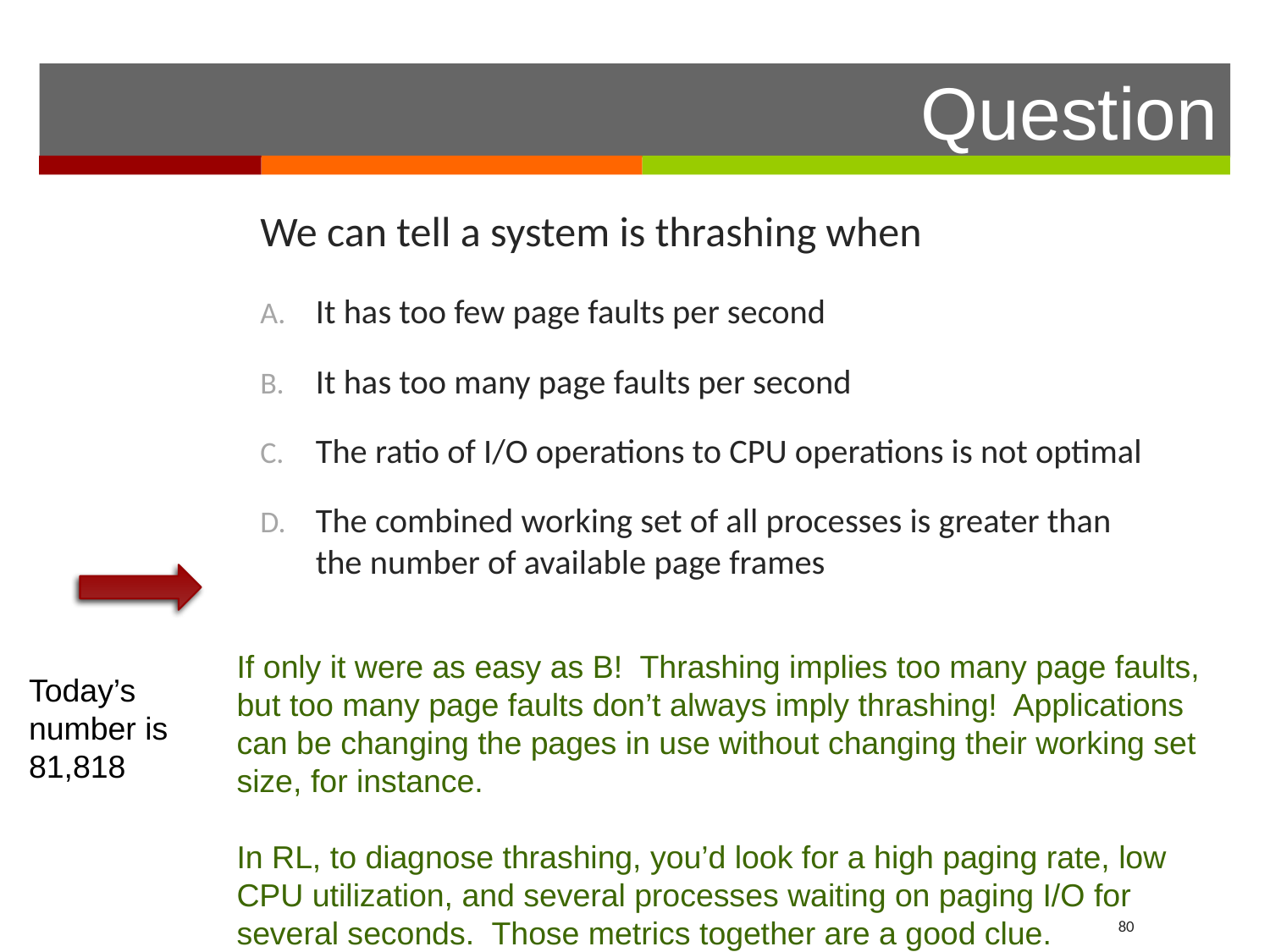

We can tell a system is thrashing when
It has too few page faults per second
It has too many page faults per second
The ratio of I/O operations to CPU operations is not optimal
The combined working set of all processes is greater than the number of available page frames

If only it were as easy as B!  Thrashing implies too many page faults, but too many page faults don’t always imply thrashing!  Applications can be changing the pages in use without changing their working set size, for instance.

In RL, to diagnose thrashing, you’d look for a high paging rate, low CPU utilization, and several processes waiting on paging I/O for several seconds.  Those metrics together are a good clue.
Today’s number is
81,818
80